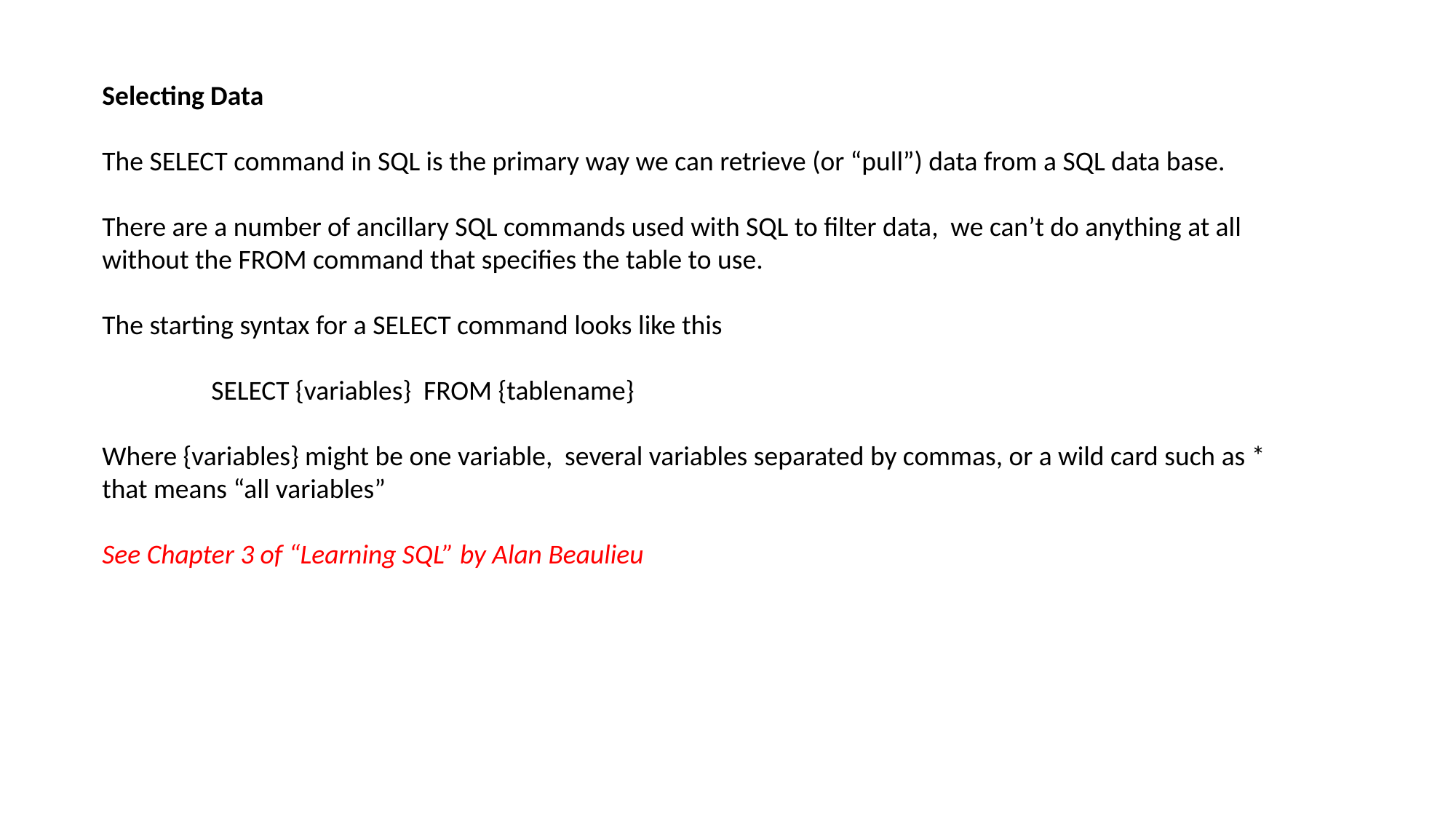

Selecting Data

The SELECT command in SQL is the primary way we can retrieve (or “pull”) data from a SQL data base.

There are a number of ancillary SQL commands used with SQL to filter data,  we can’t do anything at all without the FROM command that specifies the table to use.

The starting syntax for a SELECT command looks like this

	SELECT {variables}  FROM {tablename}

Where {variables} might be one variable,  several variables separated by commas, or a wild card such as * that means “all variables”

See Chapter 3 of “Learning SQL” by Alan Beaulieu